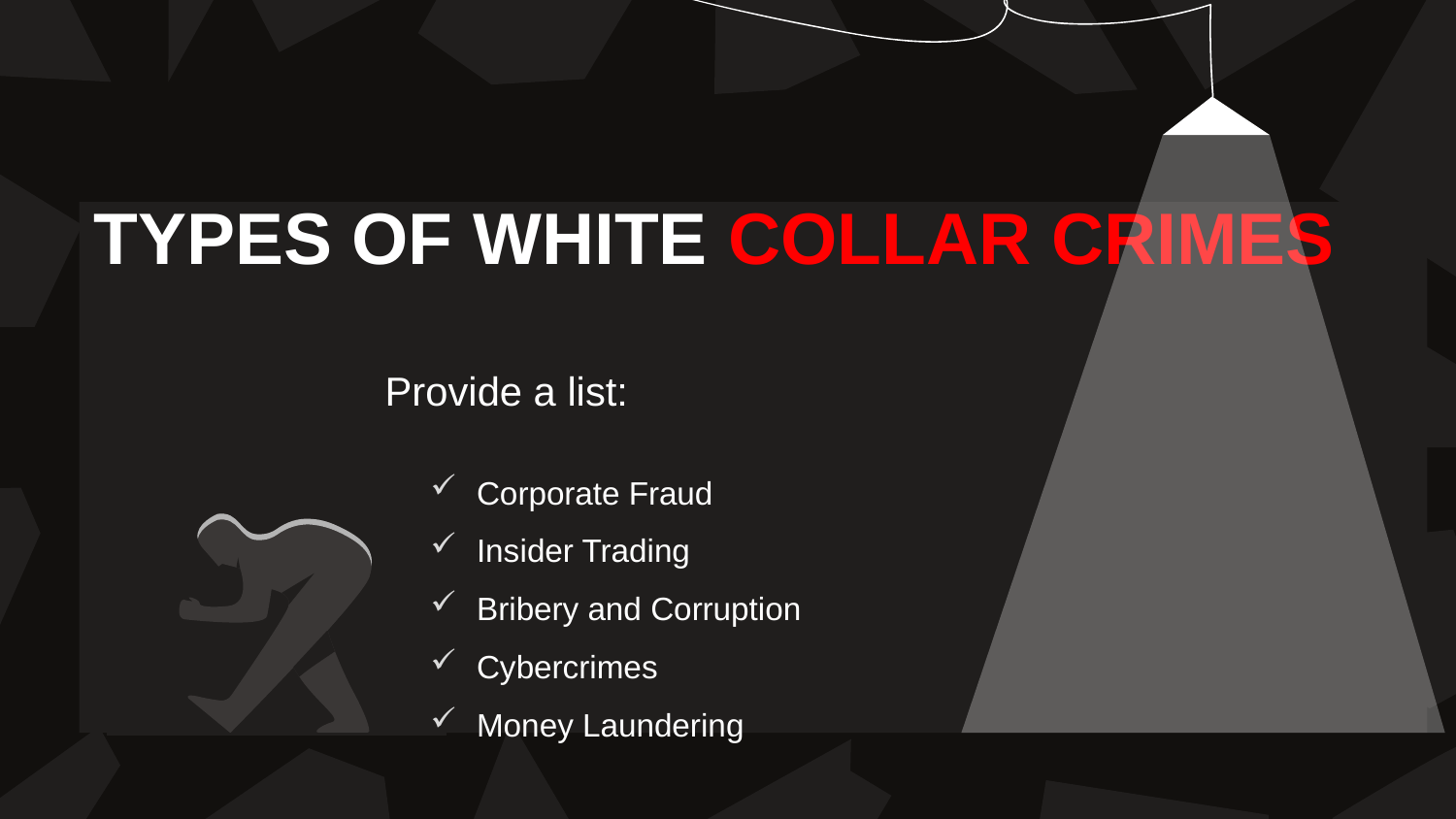

TYPES OF WHITE COLLAR CRIMES

		Provide a list:

Corporate Fraud
Insider Trading
Bribery and Corruption
Cybercrimes
Money Laundering